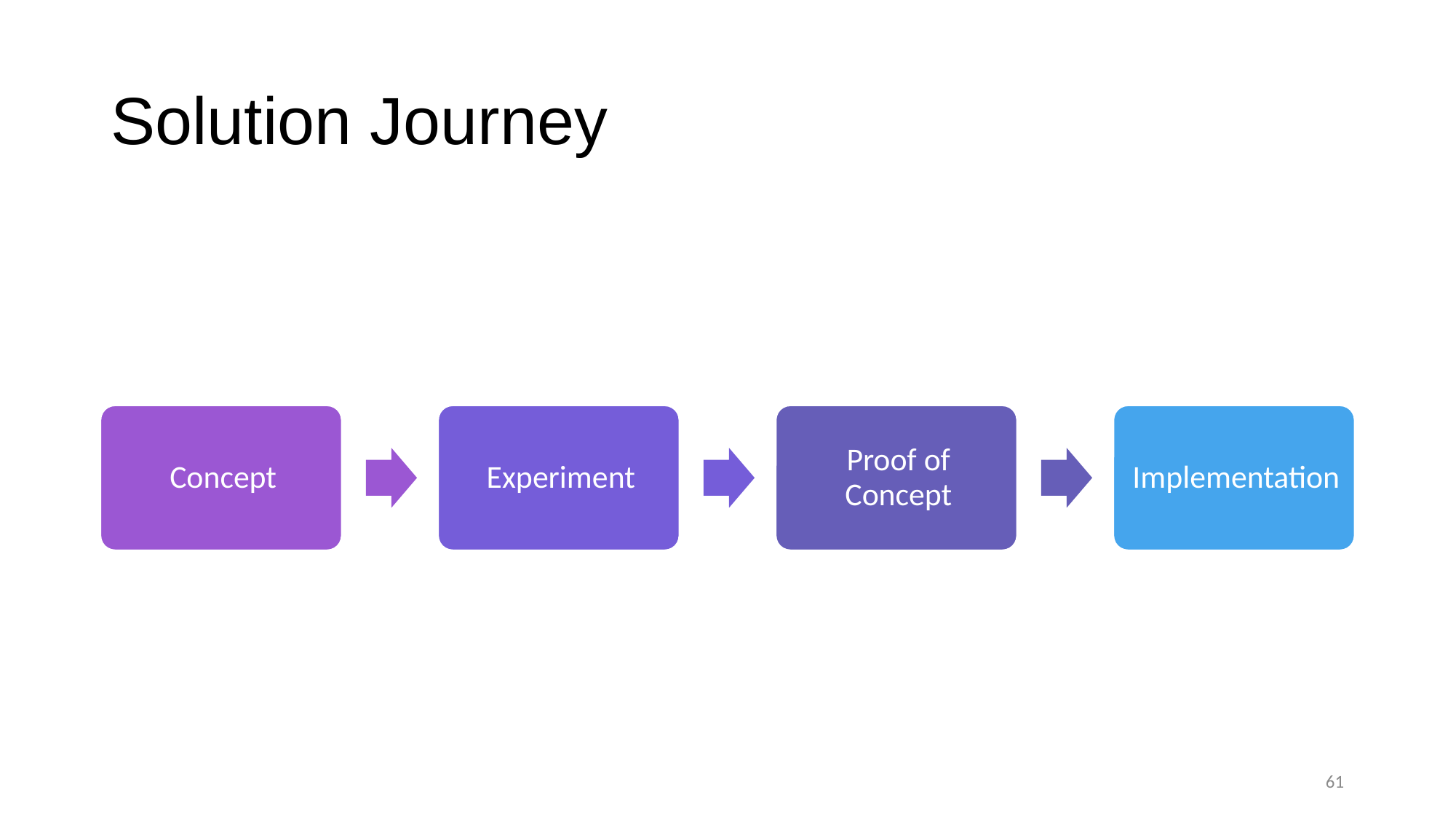

# Solution Journey
Concept

Experiment

Proof of Concept

Implementation
61